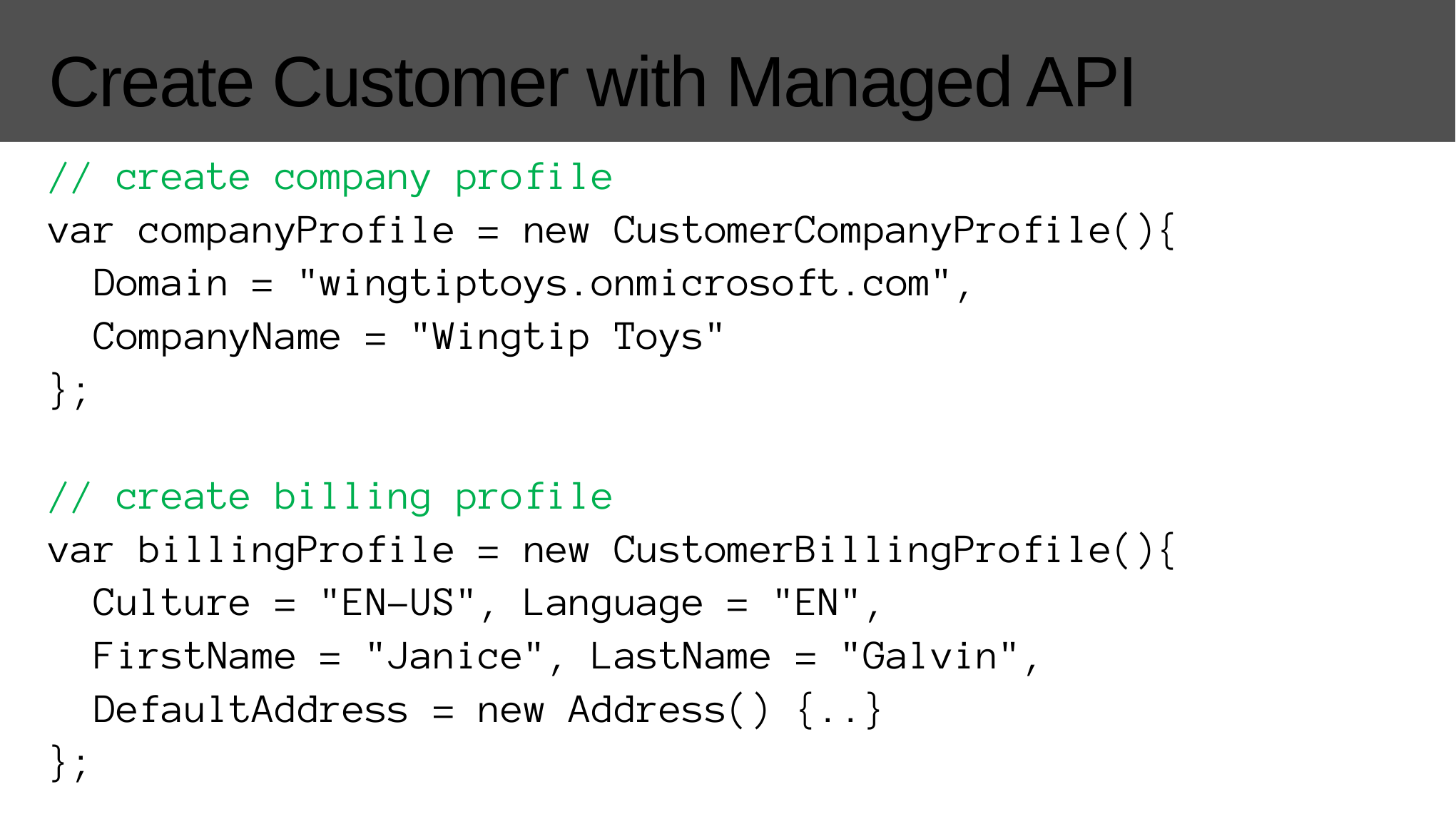

# Create Customer with Managed API
// create company profile
var companyProfile = new CustomerCompanyProfile(){
  Domain = "wingtiptoys.onmicrosoft.com",
  CompanyName = "Wingtip Toys"
};

// create billing profile
var billingProfile = new CustomerBillingProfile(){
  Culture = "EN-US", Language = "EN",
  FirstName = "Janice", LastName = "Galvin",
  DefaultAddress = new Address() {..}
};